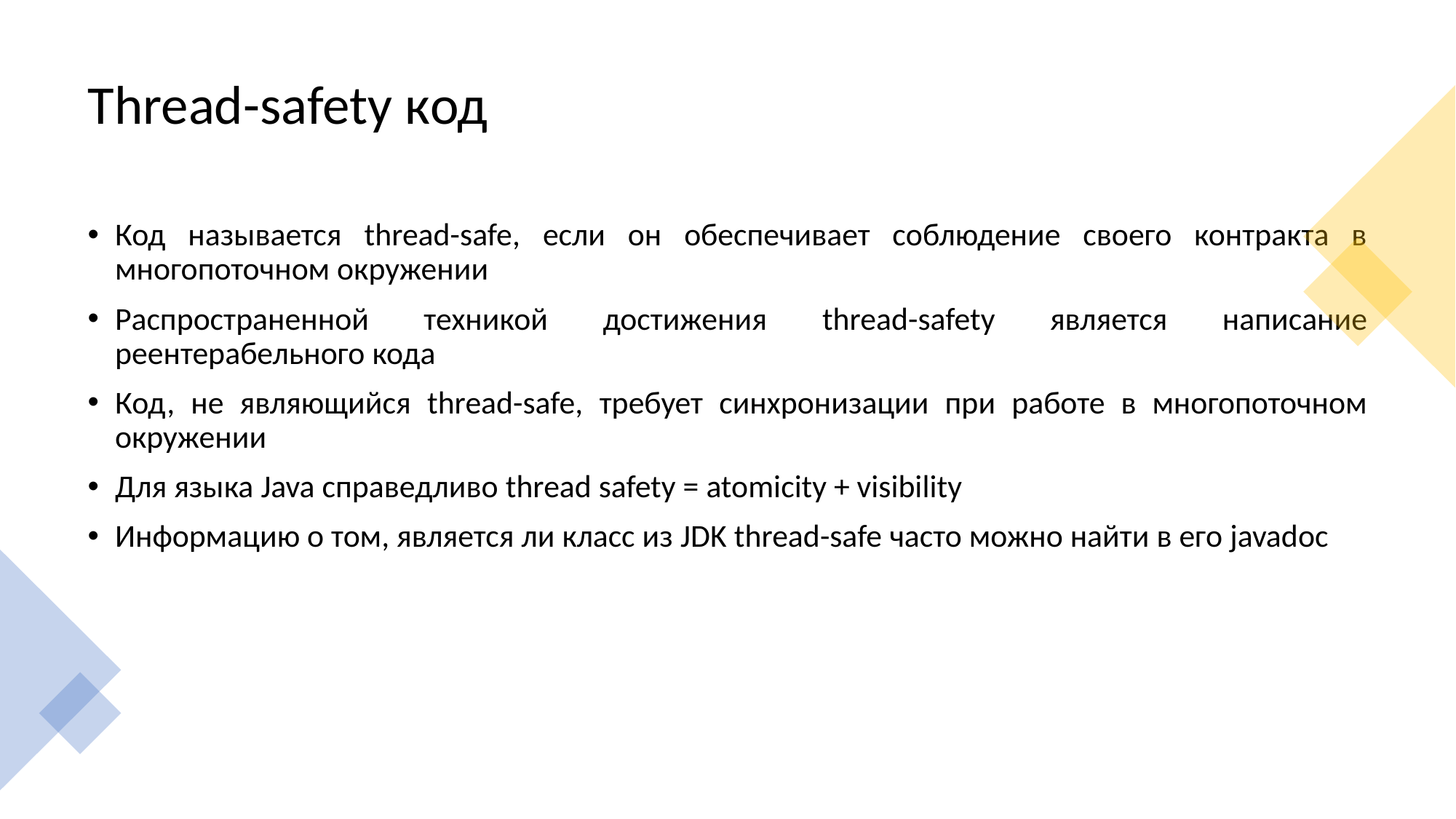

# Thread-safety код

Код называется thread-safe, если он обеспечивает соблюдение своего контракта в многопоточном окружении
Распространенной техникой достижения thread-safety является написание реентерабельного кода
Код, не являющийся thread-safe, требует синхронизации при работе в многопоточном окружении
Для языка Java справедливо thread safety = atomicity + visibility
Информацию о том, является ли класс из JDK thread-safe часто можно найти в его javadoc